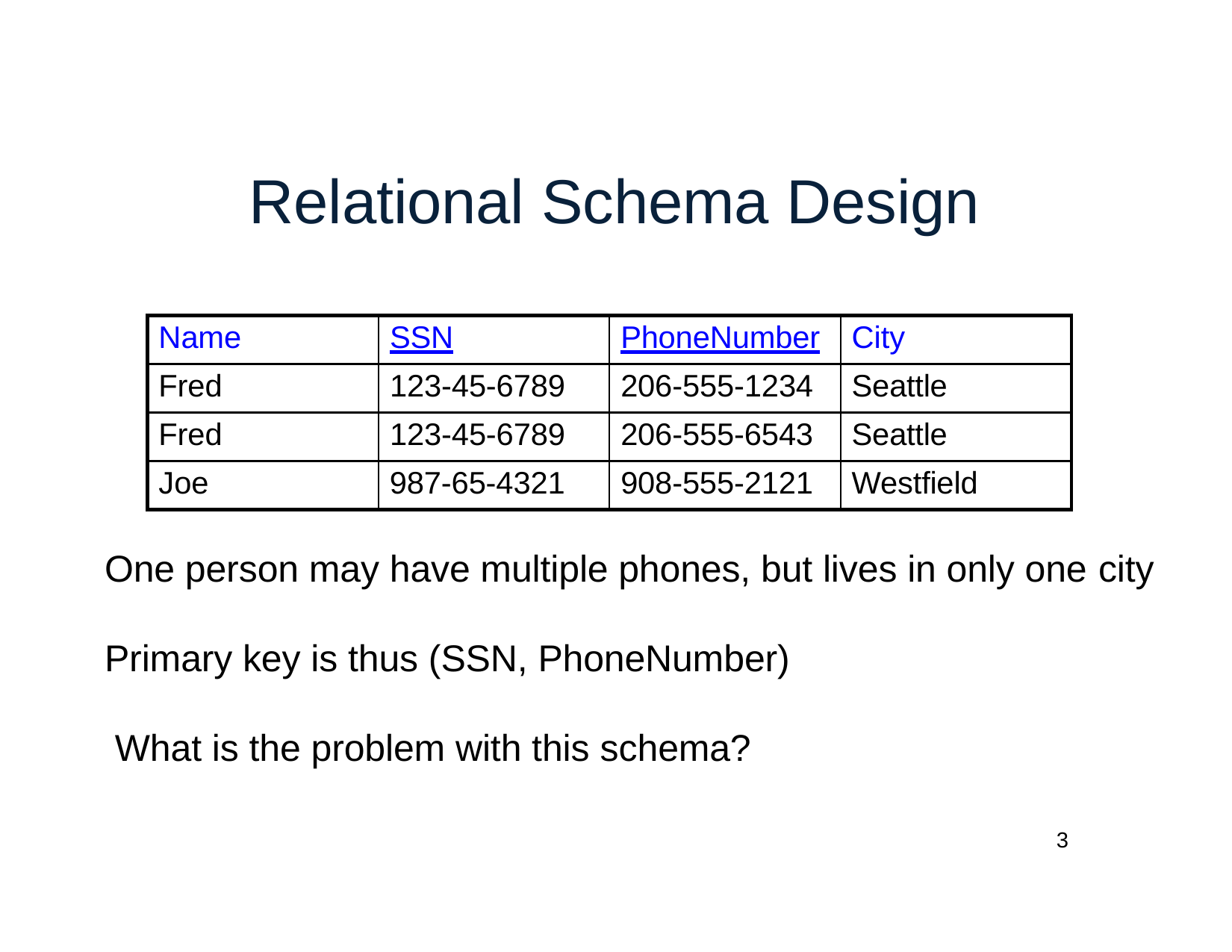

# Relational Schema Design
| Name | SSN | PhoneNumber | City |
| --- | --- | --- | --- |
| Fred | 123-45-6789 | 206-555-1234 | Seattle |
| Fred | 123-45-6789 | 206-555-6543 | Seattle |
| Joe | 987-65-4321 | 908-555-2121 | Westfield |
One person may have multiple phones, but lives in only one city
Primary key is thus (SSN, PhoneNumber)  What is the problem with this schema?
3